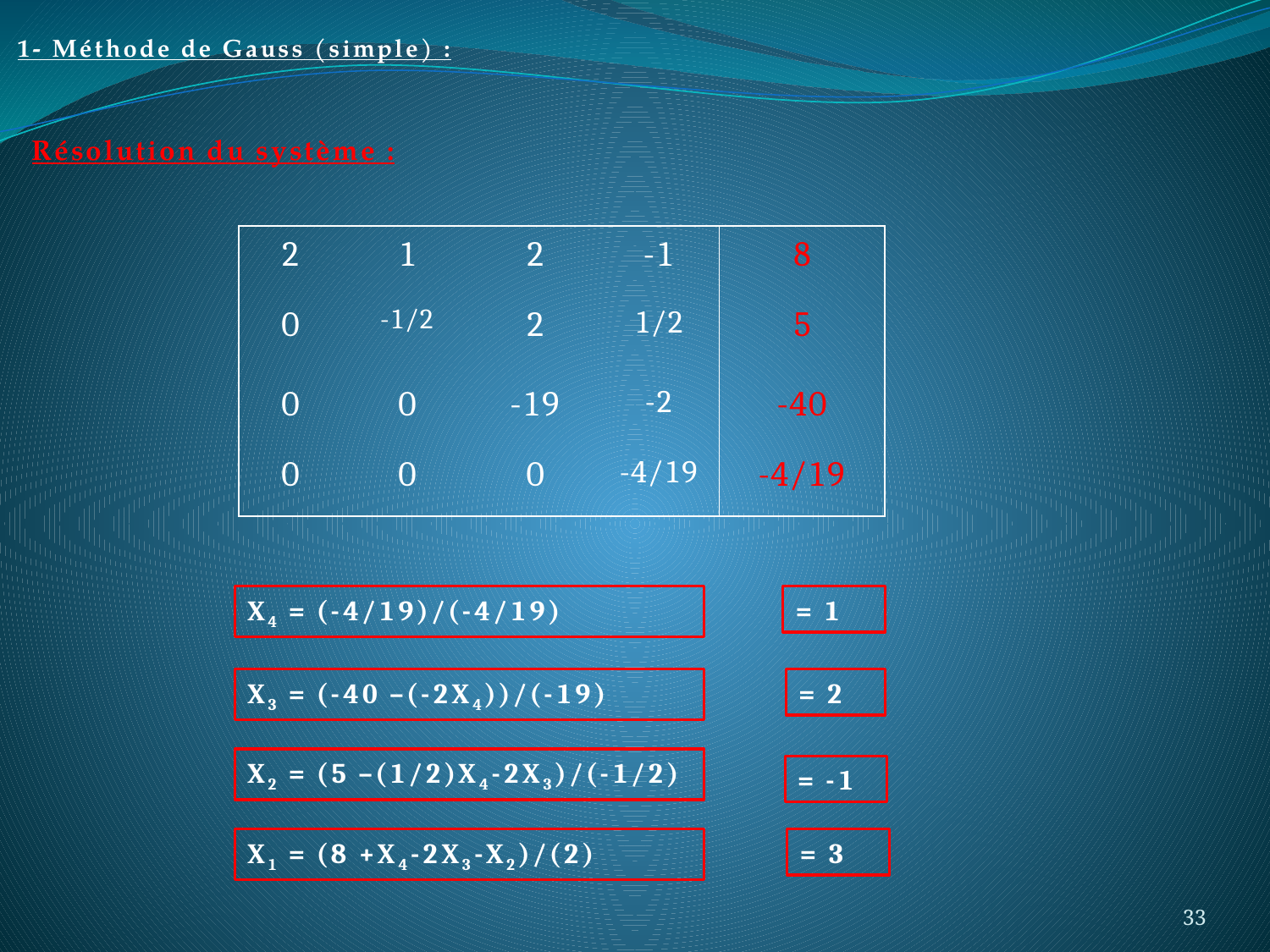

1- Méthode de Gauss (simple) :
Résolution du système :
| 2 | 1 | 2 | -1 | 8 |
| --- | --- | --- | --- | --- |
| 0 | -1/2 | 2 | 1/2 | 5 |
| 0 | 0 | -19 | -2 | -40 |
| 0 | 0 | 0 | -4/19 | -4/19 |
X4 = (-4/19)/(-4/19)
= 1
X3 = (-40 –(-2X4))/(-19)
= 2
X2 = (5 –(1/2)X4-2X3)/(-1/2)
= -1
X1 = (8 +X4-2X3-X2)/(2)
= 3
33